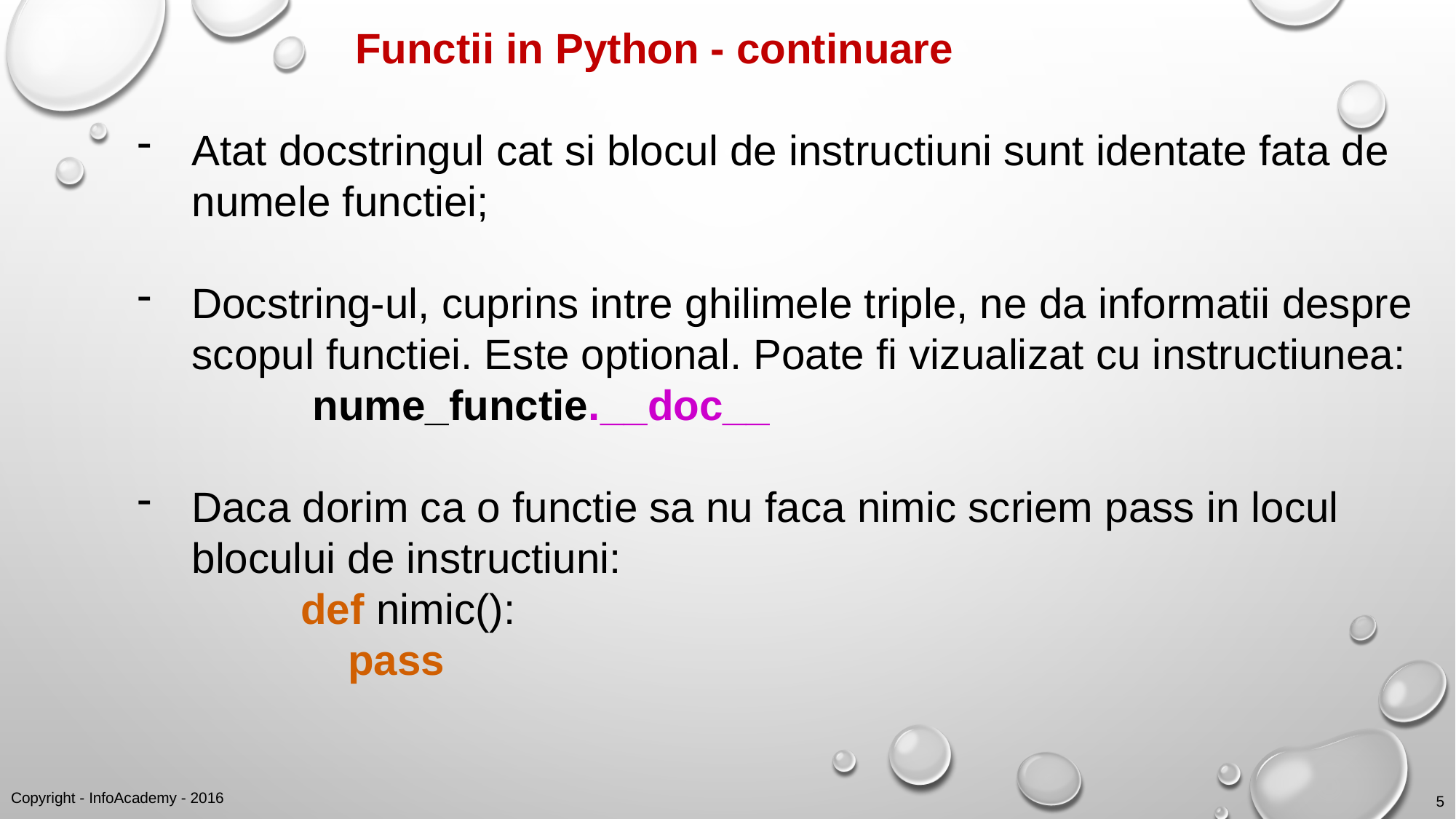

Functii in Python - continuare

Atat docstringul cat si blocul de instructiuni sunt identate fata de numele functiei;

Docstring-ul, cuprins intre ghilimele triple, ne da informatii despre scopul functiei. Este optional. Poate fi vizualizat cu instructiunea:
	 nume_functie.__doc__

Daca dorim ca o functie sa nu faca nimic scriem pass in locul blocului de instructiuni:
	def nimic():
    	    pass
Copyright - InfoAcademy - 2016
5